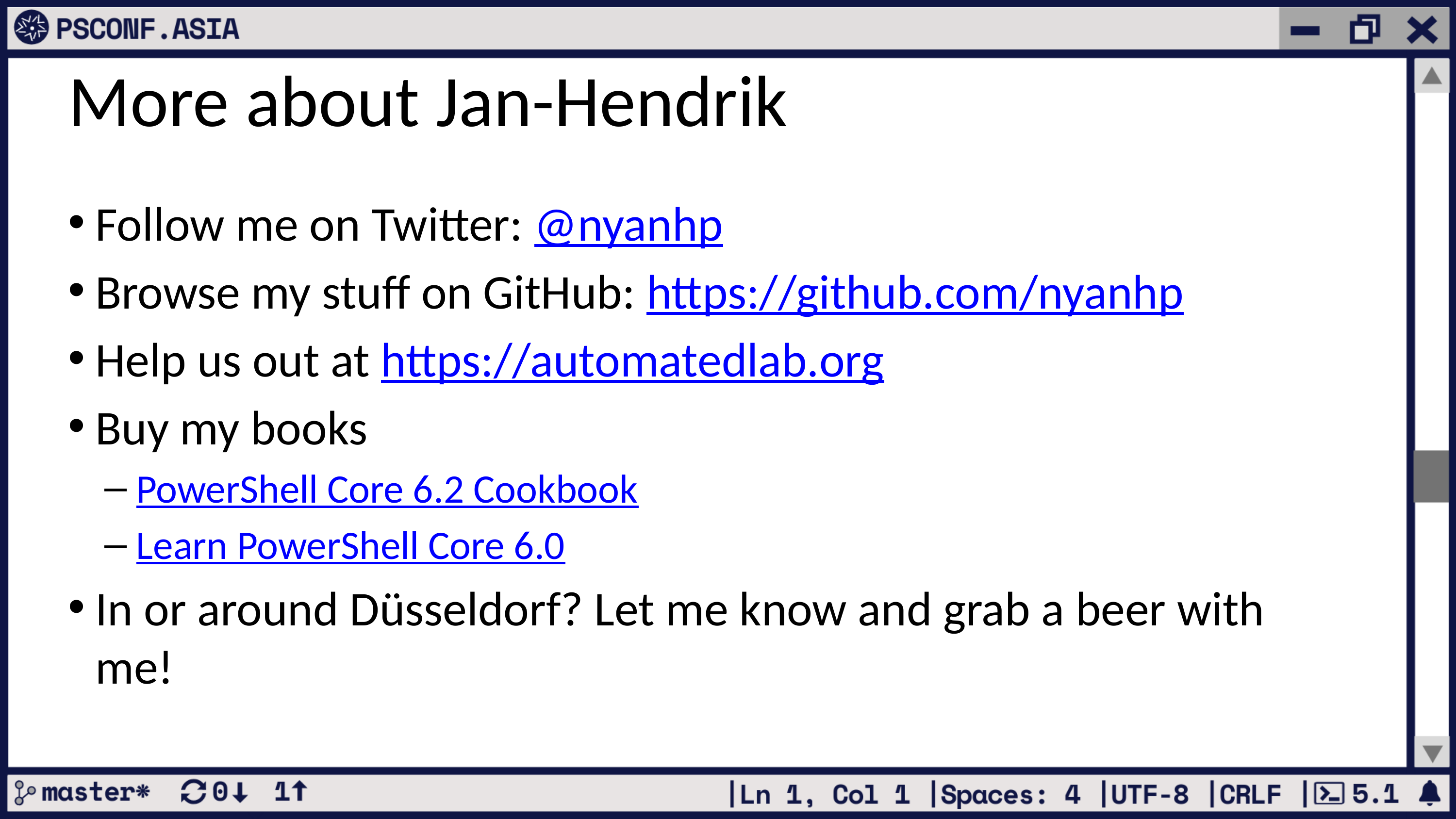

# More about Jan-Hendrik
Follow me on Twitter: @nyanhp
Browse my stuff on GitHub: https://github.com/nyanhp
Help us out at https://automatedlab.org
Buy my books
 PowerShell Core 6.2 Cookbook
 Learn PowerShell Core 6.0
In or around Düsseldorf? Let me know and grab a beer with me!